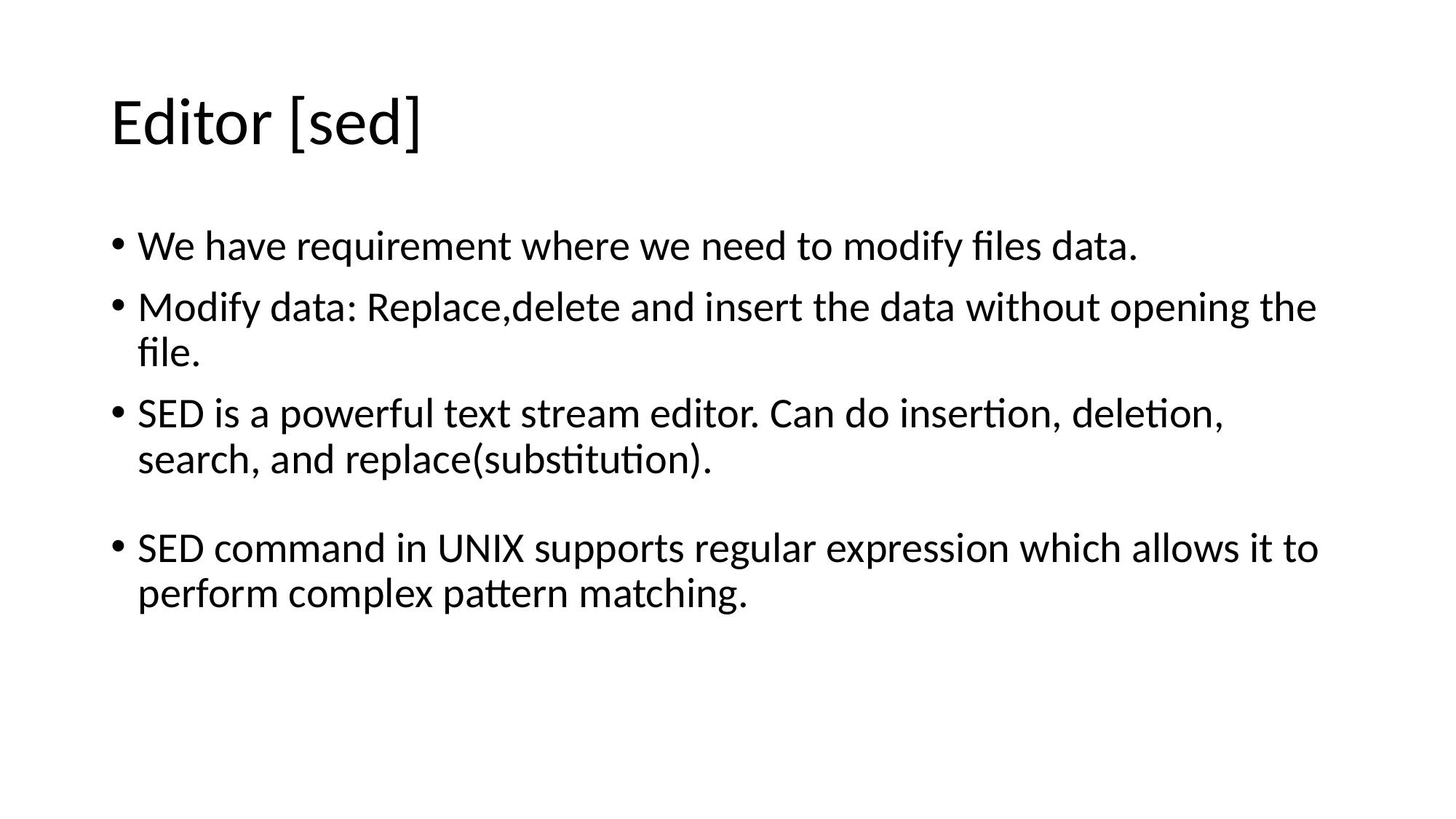

# Editor [sed]
We have requirement where we need to modify files data.
Modify data: Replace,delete and insert the data without opening the file.
SED is a powerful text stream editor. Can do insertion, deletion, search, and replace(substitution).
SED command in UNIX supports regular expression which allows it to perform complex pattern matching.